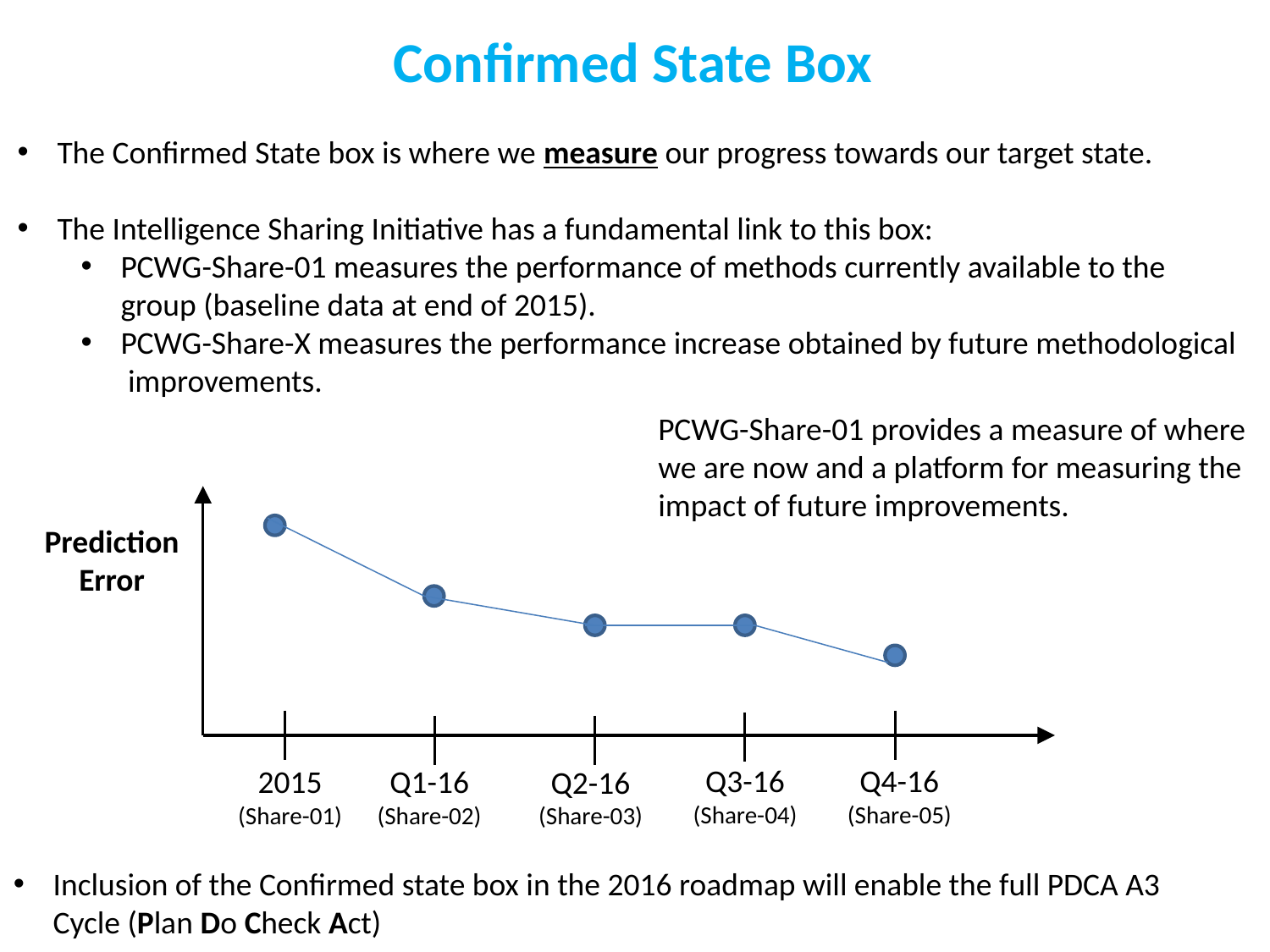

Confirmed State Box
The Confirmed State box is where we measure our progress towards our target state.

The Intelligence Sharing Initiative has a fundamental link to this box:
PCWG-Share-01 measures the performance of methods currently available to the group (baseline data at end of 2015).
PCWG-Share-X measures the performance increase obtained by future methodological  improvements.

PCWG-Share-01 provides a measure of where we are now and a platform for measuring the impact of future improvements.
Prediction
Error

Q3-16
(Share-04)
Q4-16
(Share-05)
2015
(Share-01)
Q1-16
(Share-02)
Q2-16
(Share-03)
Inclusion of the Confirmed state box in the 2016 roadmap will enable the full PDCA A3 Cycle (Plan Do Check Act)